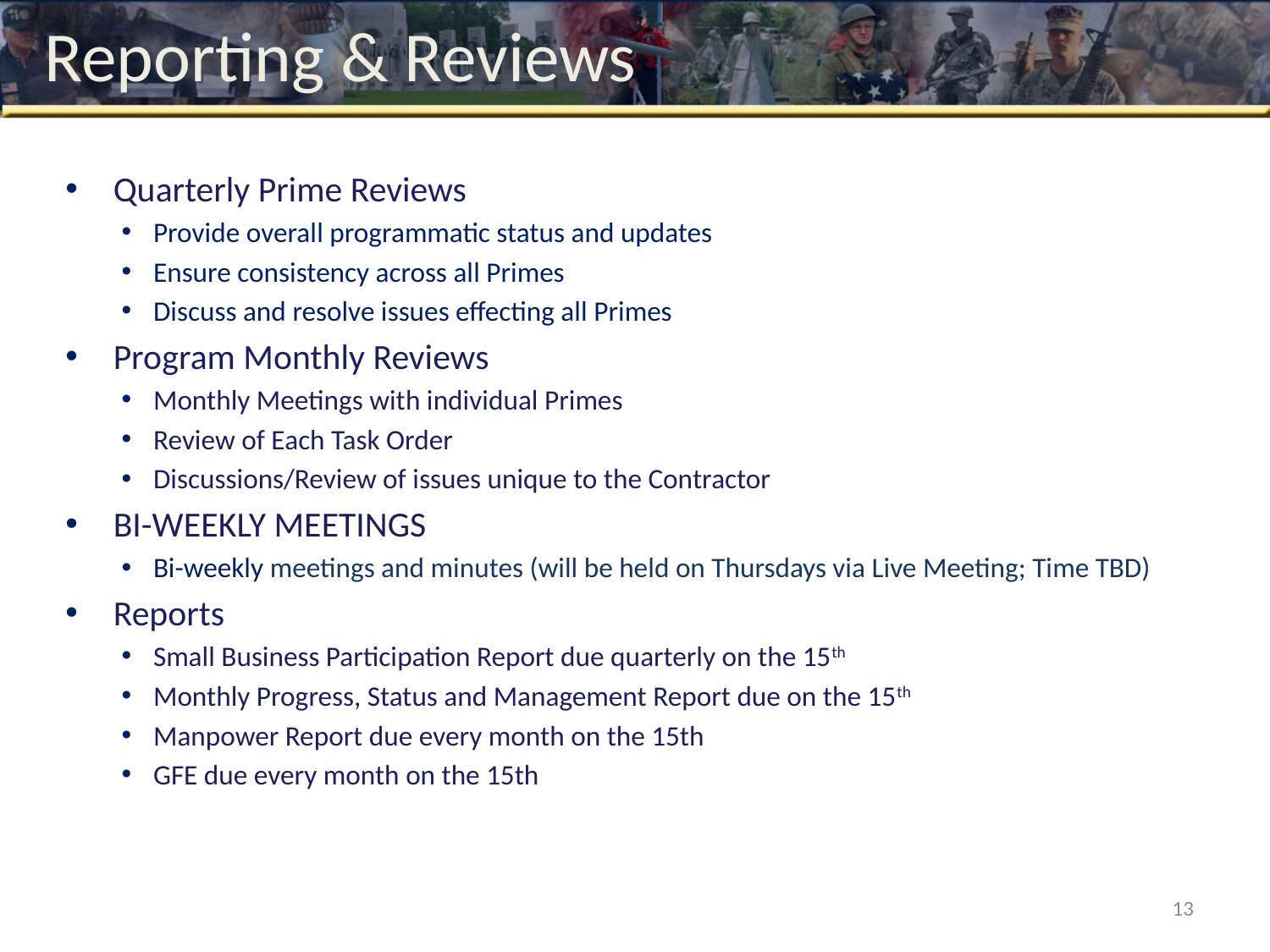

# Reporting & Reviews
Quarterly Prime Reviews
Provide overall programmatic status and updates
Ensure consistency across all Primes
Discuss and resolve issues effecting all Primes
Program Monthly Reviews
Monthly Meetings with individual Primes
Review of Each Task Order
Discussions/Review of issues unique to the Contractor
BI-WEEKLY MEETINGS
Bi-weekly meetings and minutes (will be held on Thursdays via Live Meeting; Time TBD)
Reports
Small Business Participation Report due quarterly on the 15th
Monthly Progress, Status and Management Report due on the 15th
Manpower Report due every month on the 15th
GFE due every month on the 15th
13